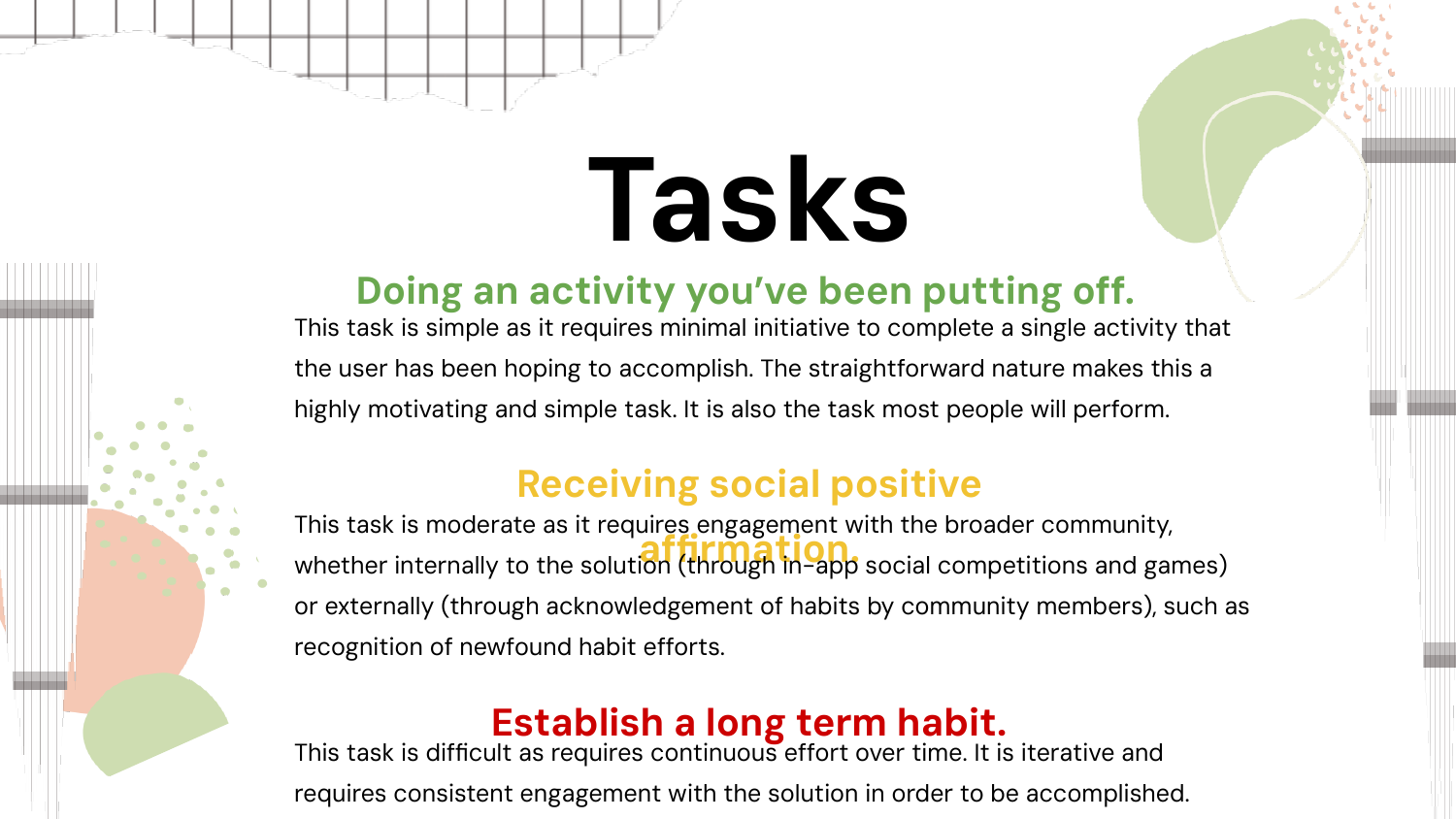

Tasks
Doing an activity you’ve been putting off.
This task is simple as it requires minimal initiative to complete a single activity that the user has been hoping to accomplish. The straightforward nature makes this a highly motivating and simple task. It is also the task most people will perform.

Receiving social positive affirmation.
This task is moderate as it requires engagement with the broader community, whether internally to the solution (through in-app social competitions and games) or externally (through acknowledgement of habits by community members), such as recognition of newfound habit efforts.

Establish a long term habit.
This task is difficult as requires continuous effort over time. It is iterative and requires consistent engagement with the solution in order to be accomplished.